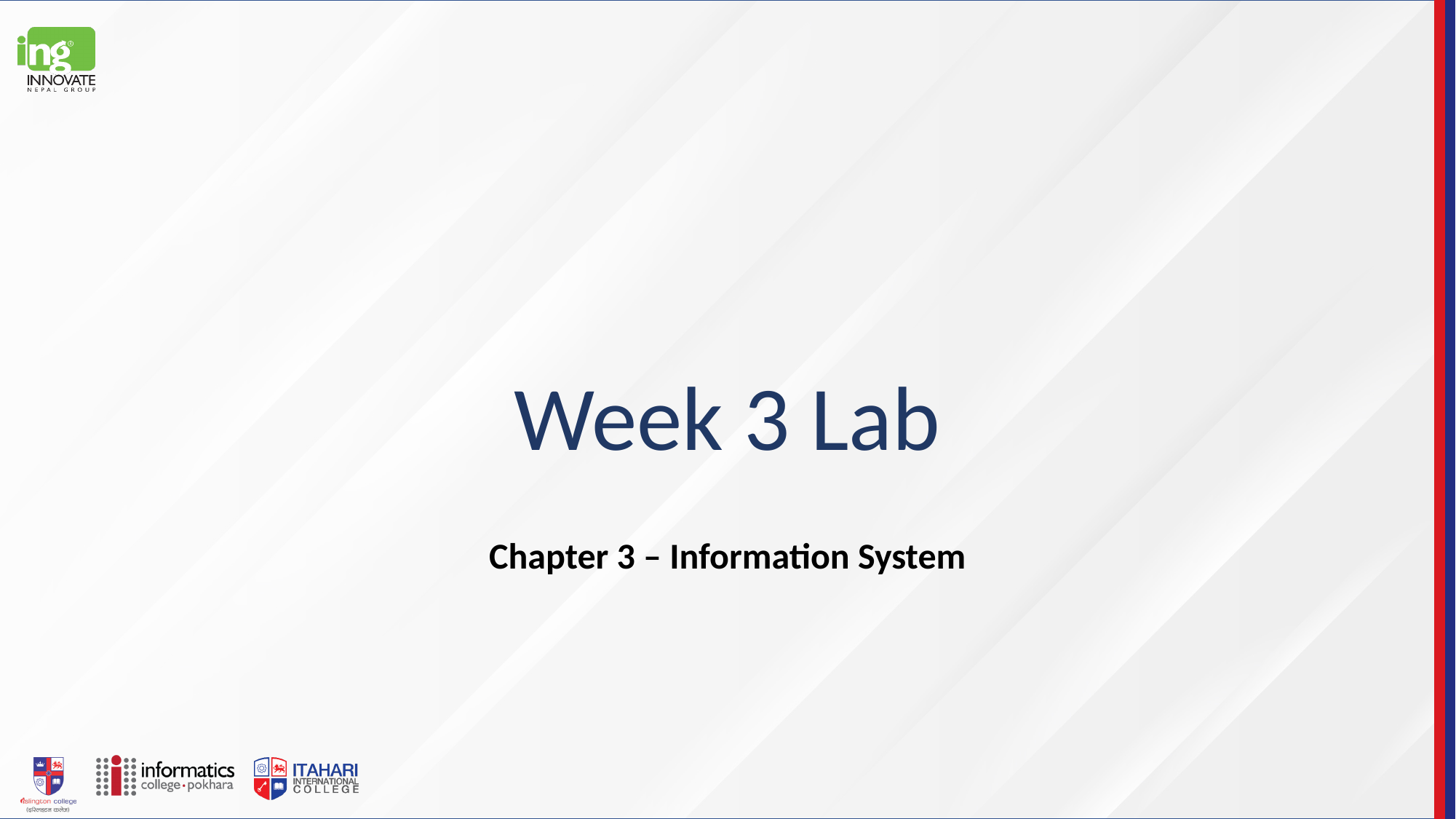

# Week 3 Lab
Chapter 3 – Information System